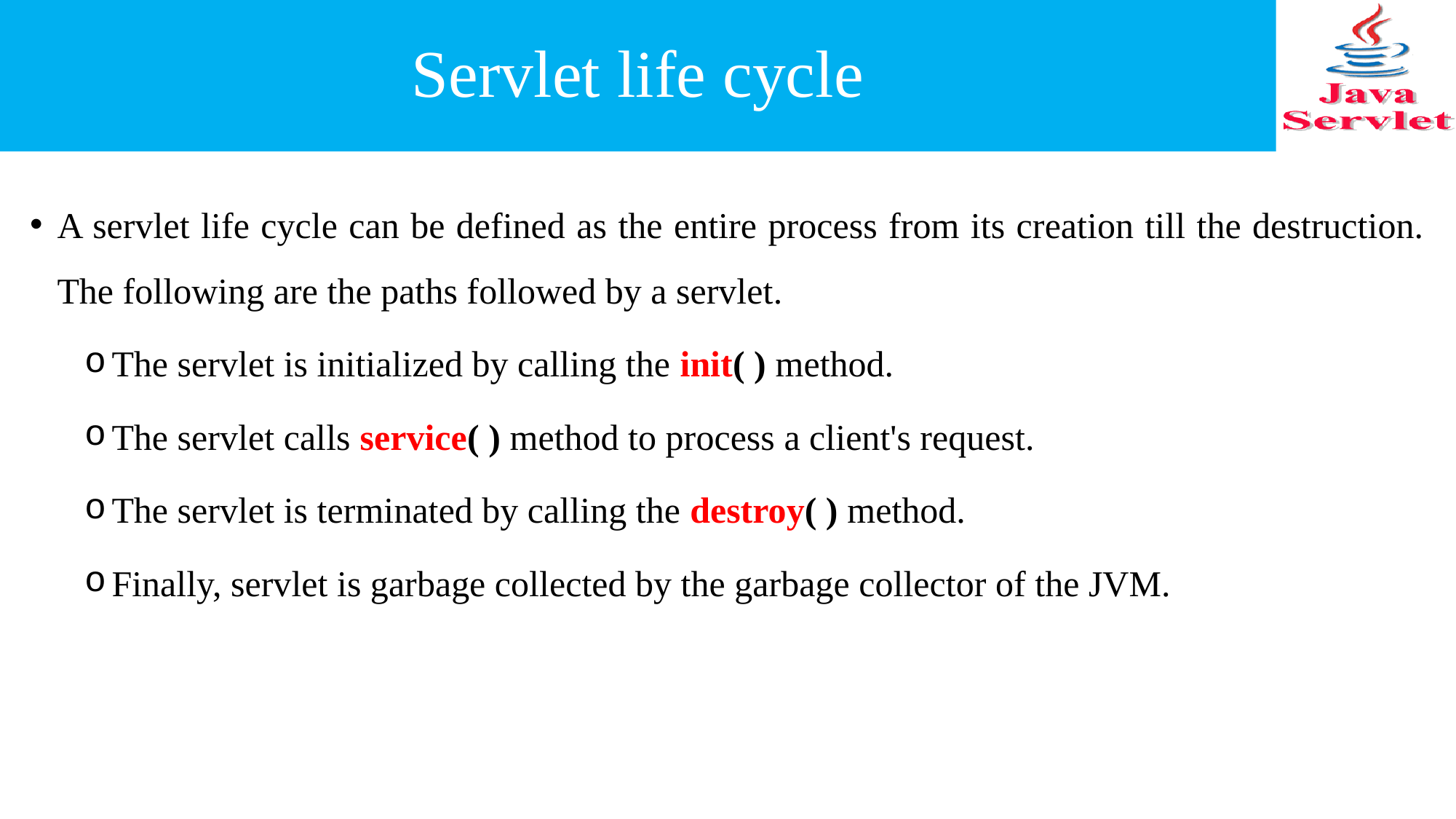

# Servlet life cycle
A servlet life cycle can be defined as the entire process from its creation till the destruction. The following are the paths followed by a servlet.
The servlet is initialized by calling the init( ) method.
The servlet calls service( ) method to process a client's request.
The servlet is terminated by calling the destroy( ) method.
Finally, servlet is garbage collected by the garbage collector of the JVM.